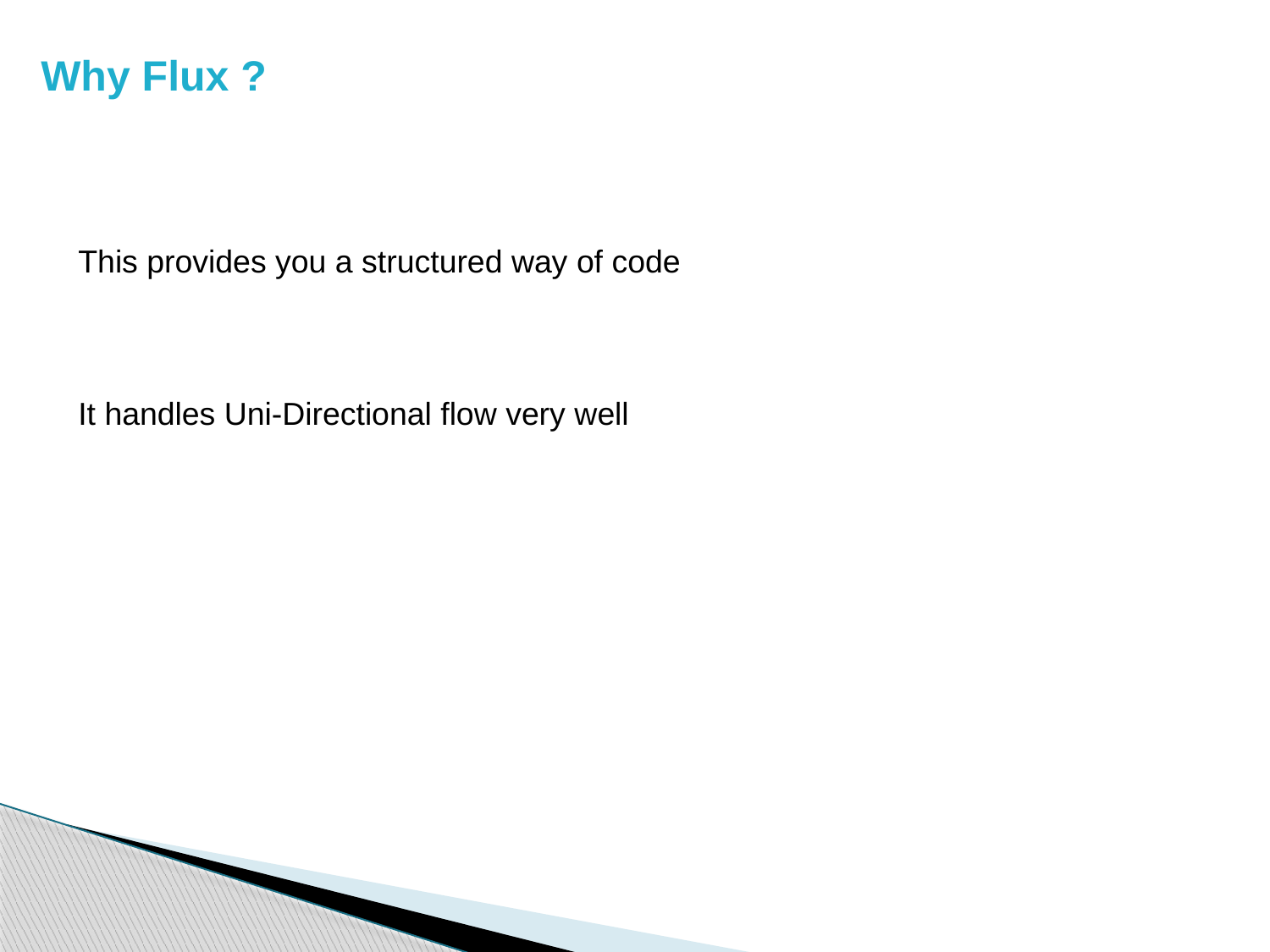

Why Flux ?

This provides you a structured way of code

It handles Uni-Directional flow very well